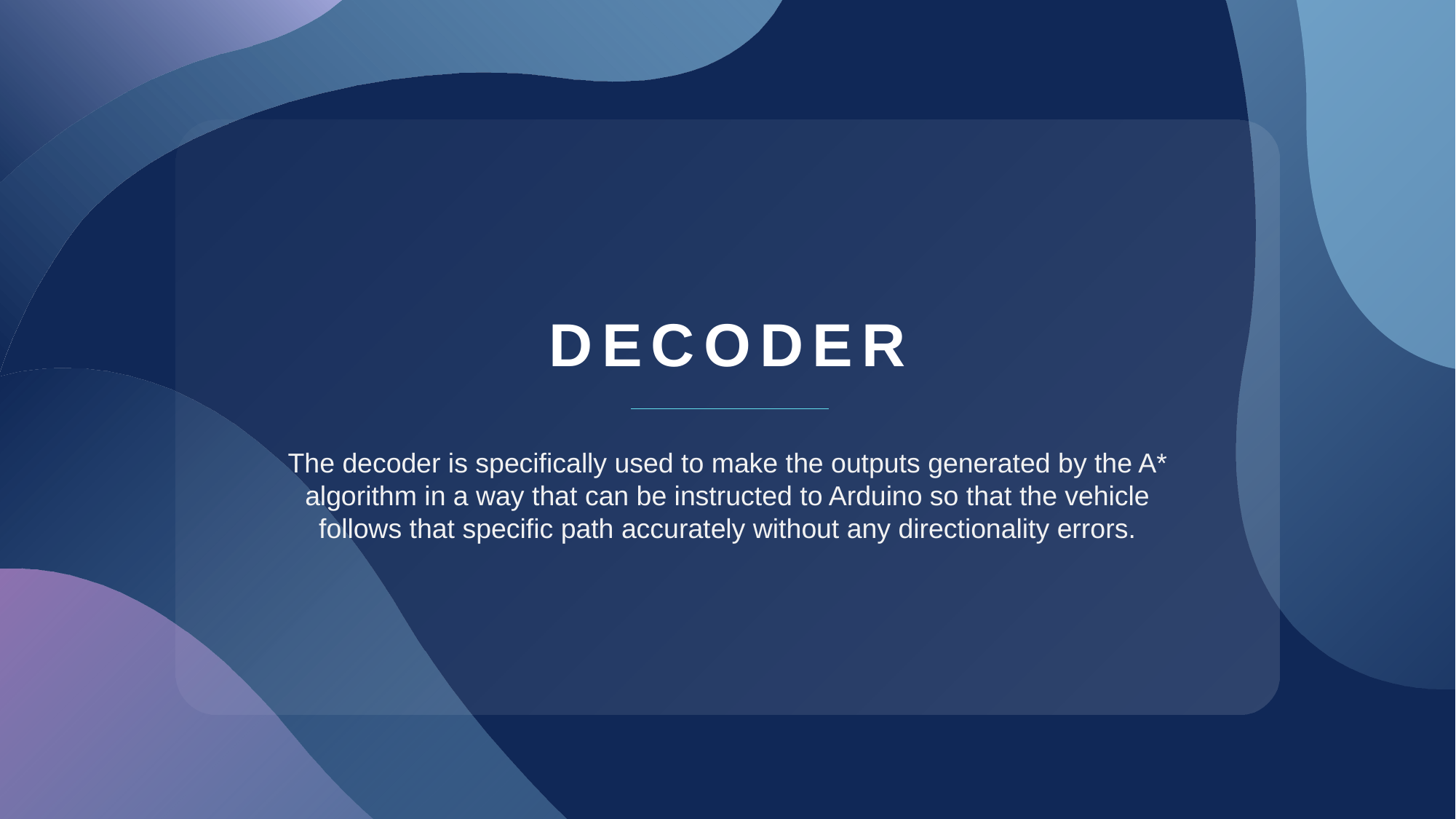

# DECODER
The decoder is specifically used to make the outputs generated by the A* algorithm in a way that can be instructed to Arduino so that the vehicle follows that specific path accurately without any directionality errors.